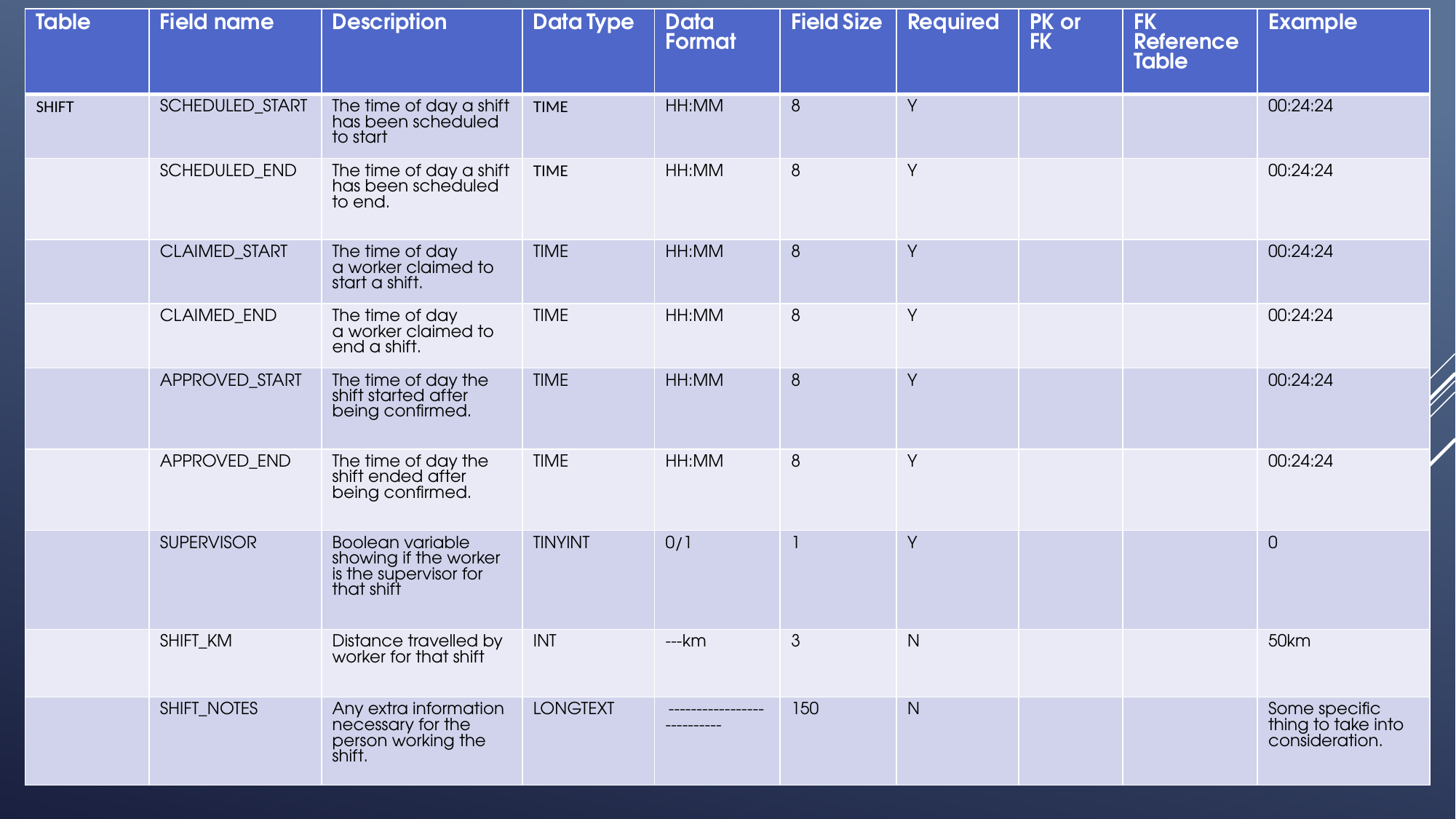

| Table | Field name | Description | Data Type | Data Format | Field Size | Required | PK or FK | FK Reference Table | Example |
| --- | --- | --- | --- | --- | --- | --- | --- | --- | --- |
| SHIFT | SCHEDULED\_START | The time of day a shift has been scheduled to start | TIME | HH:MM | 8 | Y |  |  | 00:24:24 |
|  | SCHEDULED\_END | The time of day a shift has been scheduled to end. | TIME | HH:MM | 8 | Y |  |  | 00:24:24 |
|  | CLAIMED\_START | The time of day a worker claimed to start a shift. | TIME | HH:MM | 8 | Y |  |  | 00:24:24 |
|  | CLAIMED\_END | The time of day a worker claimed to end a shift. | TIME | HH:MM | 8 | Y |  |  | 00:24:24 |
|  | APPROVED\_START | The time of day the shift started after being confirmed. | TIME | HH:MM | 8 | Y |  |  | 00:24:24 |
|  | APPROVED\_END | The time of day the shift ended after being confirmed. | TIME | HH:MM | 8 | Y |  |  | 00:24:24 |
|  | SUPERVISOR | Boolean variable showing if the worker is the supervisor for that shift | TINYINT | 0/1 | 1 | Y |  |  | 0 |
|  | SHIFT\_KM | Distance travelled by worker for that shift | INT | ---km | 3 | N |  |  | 50km |
|  | SHIFT\_NOTES | Any extra information necessary for the person working the shift. | LONGTEXT | --------------------------- | 150 | N |  |  | Some specific thing to take into consideration. |